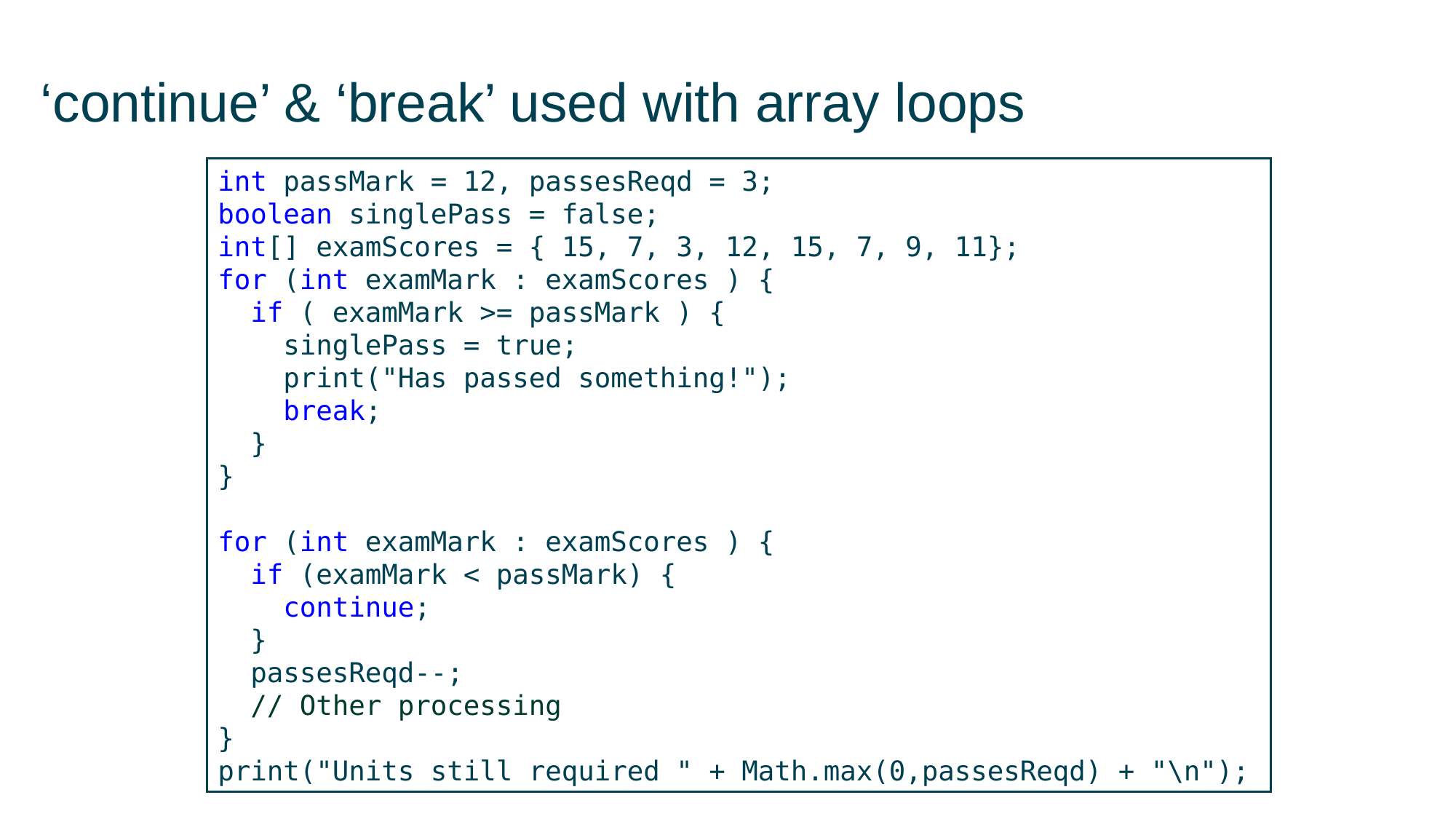

# ‘continue’ & ‘break’ used with array loops
int passMark = 12, passesReqd = 3;
boolean singlePass = false;
int[] examScores = { 15, 7, 3, 12, 15, 7, 9, 11};
for (int examMark : examScores ) {
  if ( examMark >= passMark ) {
    singlePass = true;
    print("Has passed something!");
    break;
  }
}
for (int examMark : examScores ) {
  if (examMark < passMark) {
    continue;
  }
  passesReqd--;
  // Other processing
}
print("Units still required " + Math.max(0,passesReqd) + "\n");